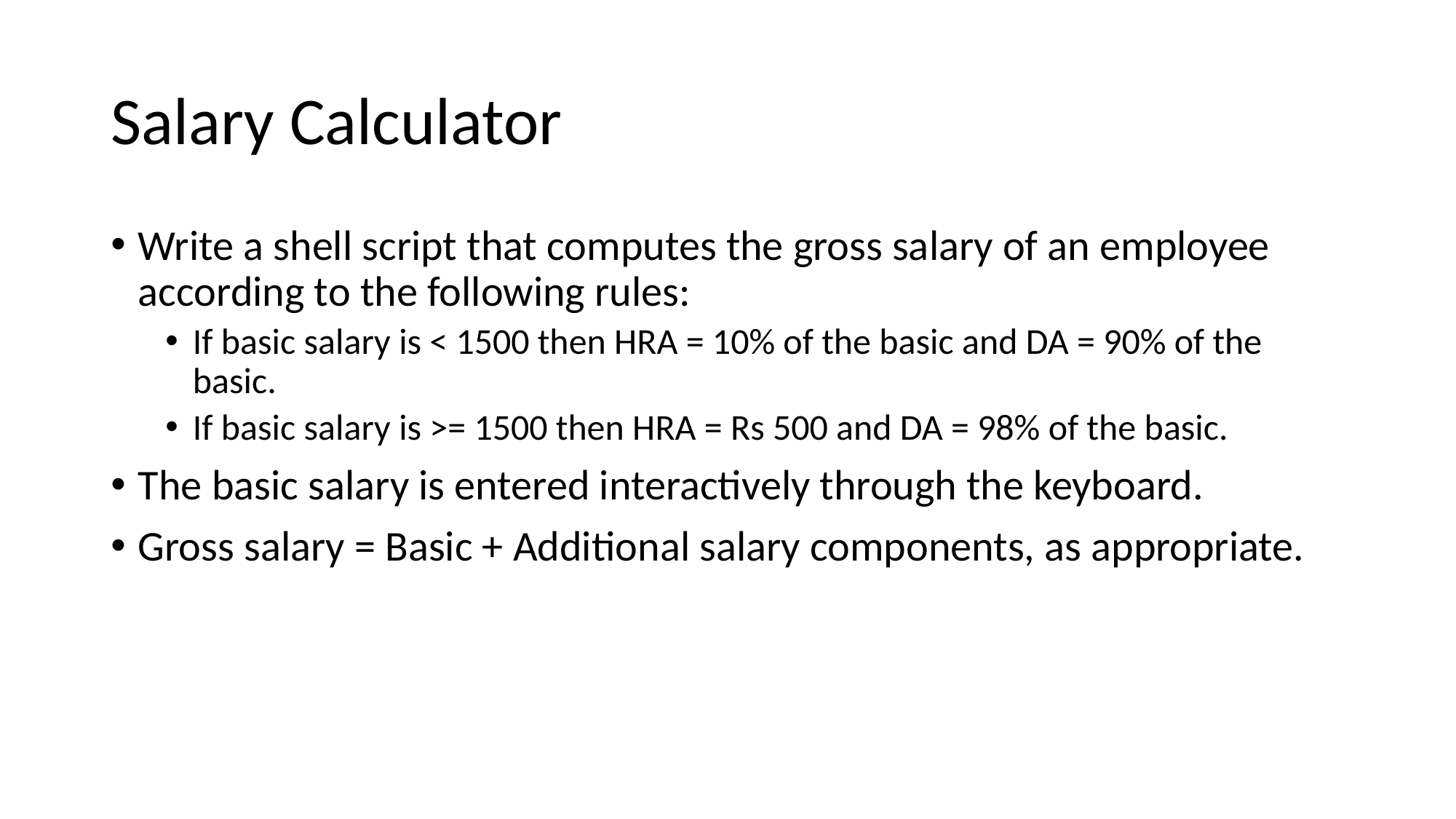

# Salary Calculator
Write a shell script that computes the gross salary of an employee according to the following rules:
If basic salary is < 1500 then HRA = 10% of the basic and DA = 90% of the basic.
If basic salary is >= 1500 then HRA = Rs 500 and DA = 98% of the basic.
The basic salary is entered interactively through the keyboard.
Gross salary = Basic + Additional salary components, as appropriate.